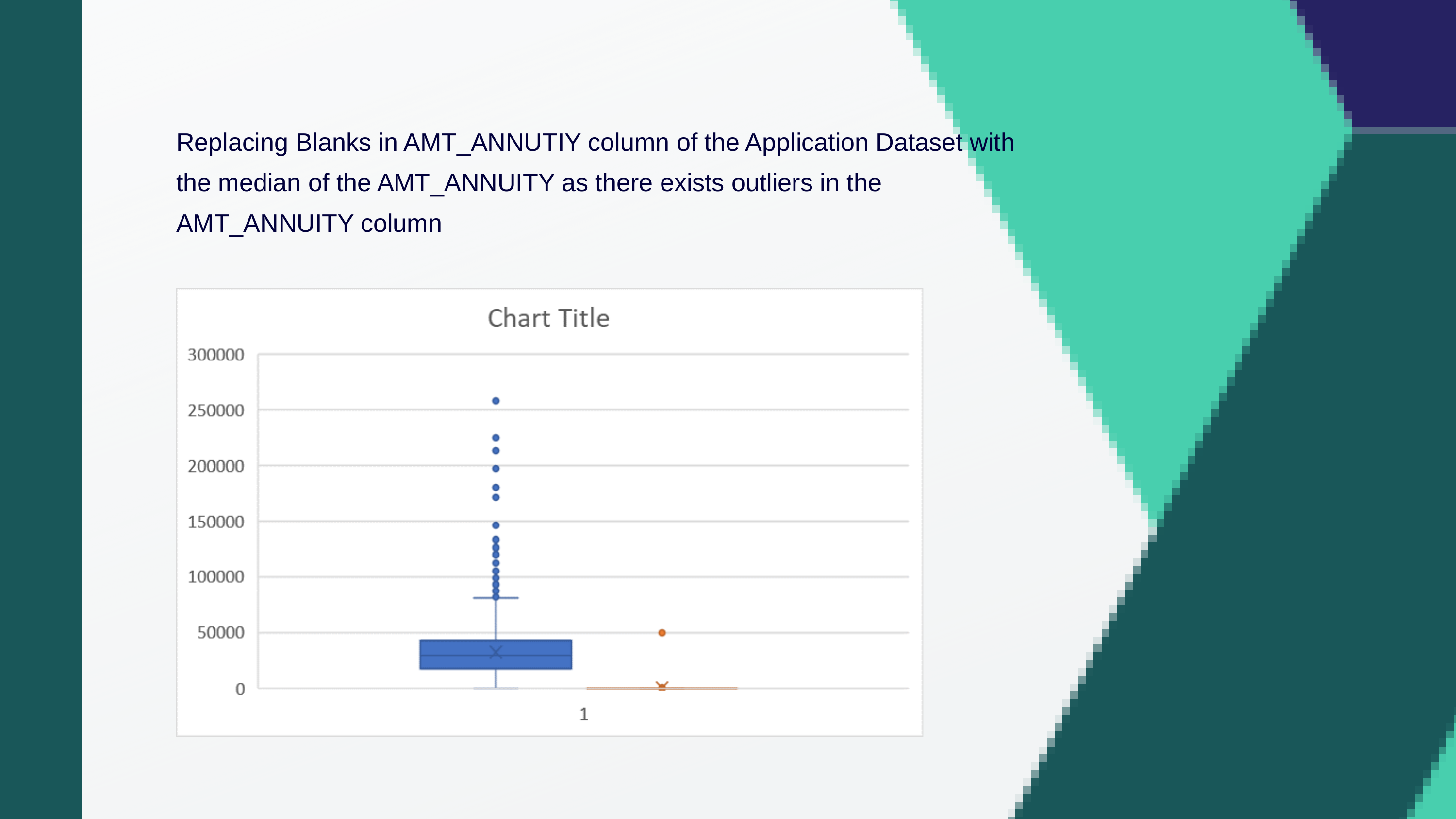

Replacing Blanks in AMT_ANNUTIY column of the Application Dataset with the median of the AMT_ANNUITY as there exists outliers in the AMT_ANNUITY column